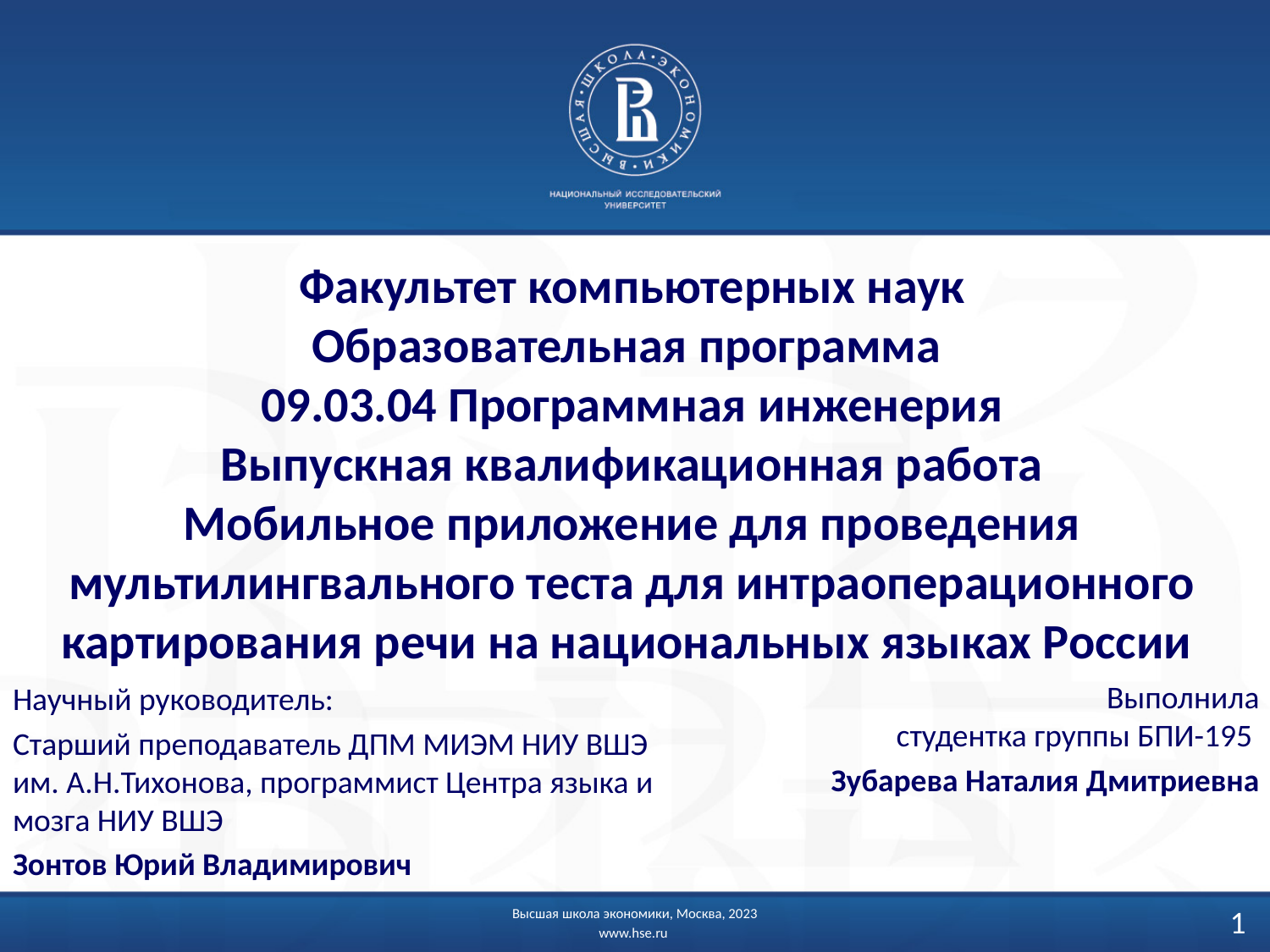

# Факультет компьютерных наук Образовательная программа 09.03.04 Программная инженерия Выпускная квалификационная работа Мобильное приложение для проведения мультилингвального теста для интраоперационного картирования речи на национальных языках России
Научный руководитель:
Старший преподаватель ДПМ МИЭМ НИУ ВШЭ им. А.Н.Тихонова, программист Центра языка и мозга НИУ ВШЭ
Зонтов Юрий Владимирович
Выполнила
 студентка группы БПИ-195
Зубарева Наталия Дмитриевна
1
Высшая школа экономики, Москва, 2023
www.hse.ru